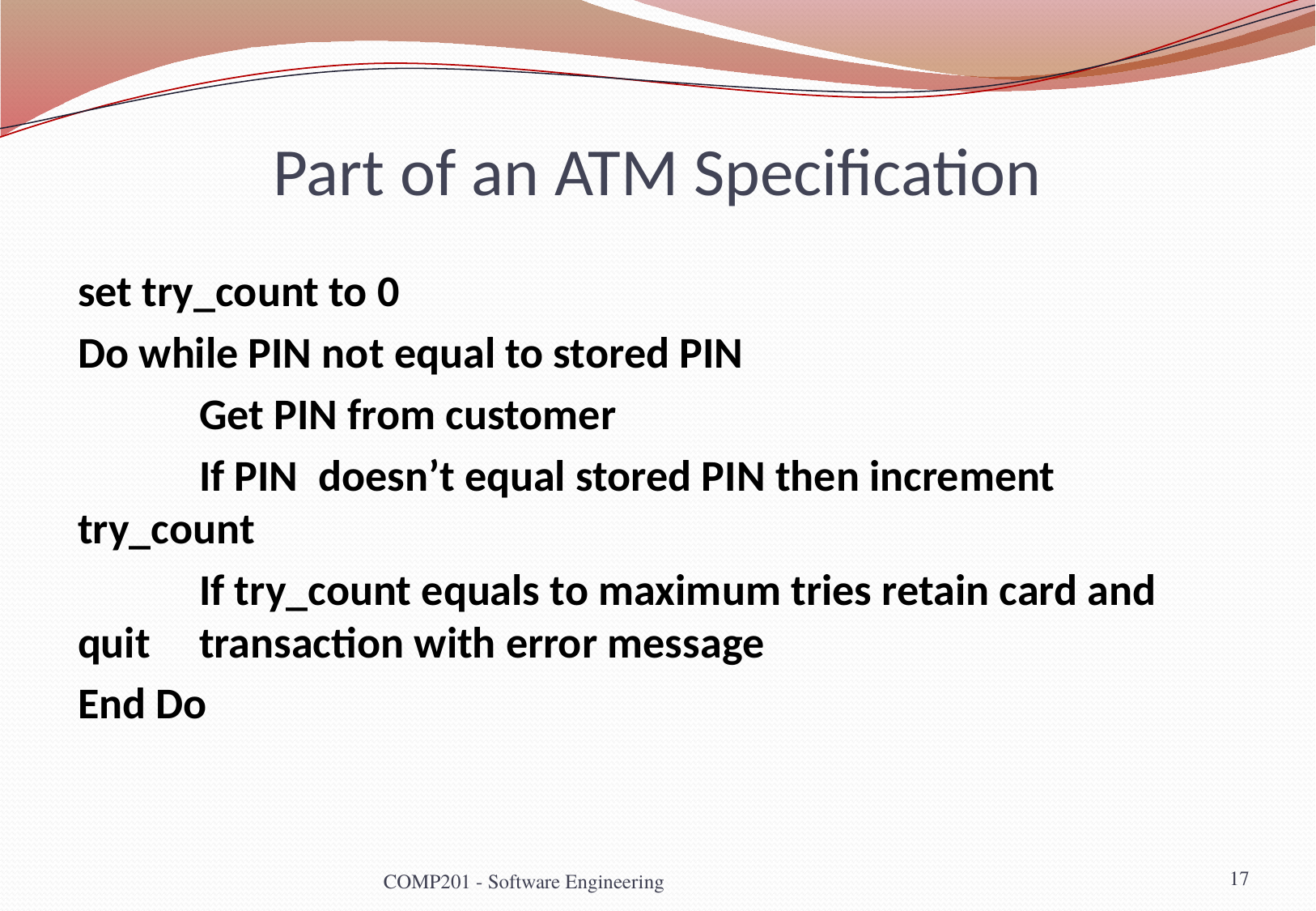

# Part of an ATM Specification
set try_count to 0
Do while PIN not equal to stored PIN
	Get PIN from customer
	If PIN  doesn’t equal stored PIN then increment try_count
	If try_count equals to maximum tries retain card and quit 	transaction with error message
End Do
COMP201 - Software Engineering
17